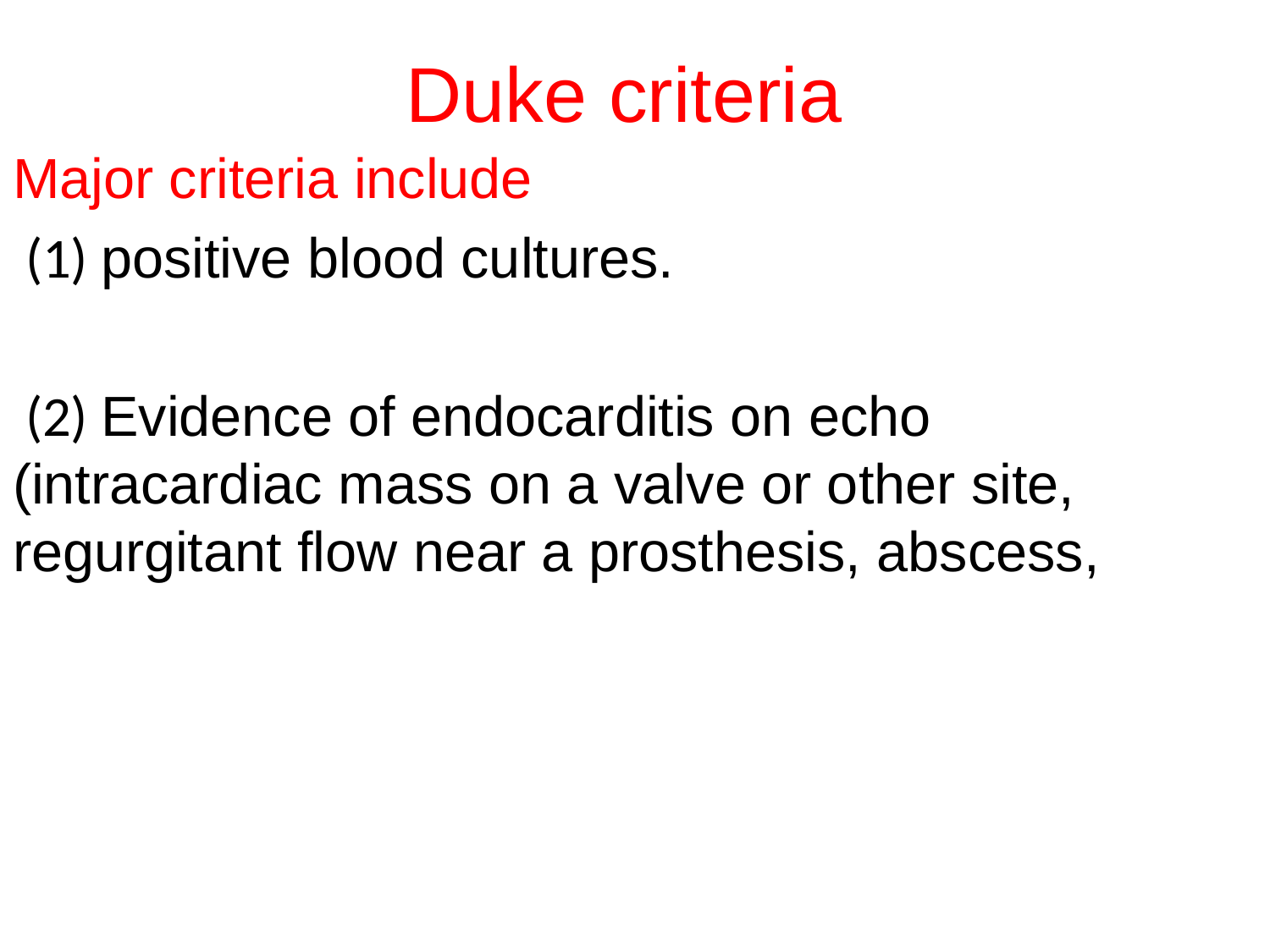

# Duke criteria
Major criteria include
 (1) positive blood cultures.

 (2) Evidence of endocarditis on echo (intracardiac mass on a valve or other site, regurgitant flow near a prosthesis, abscess,